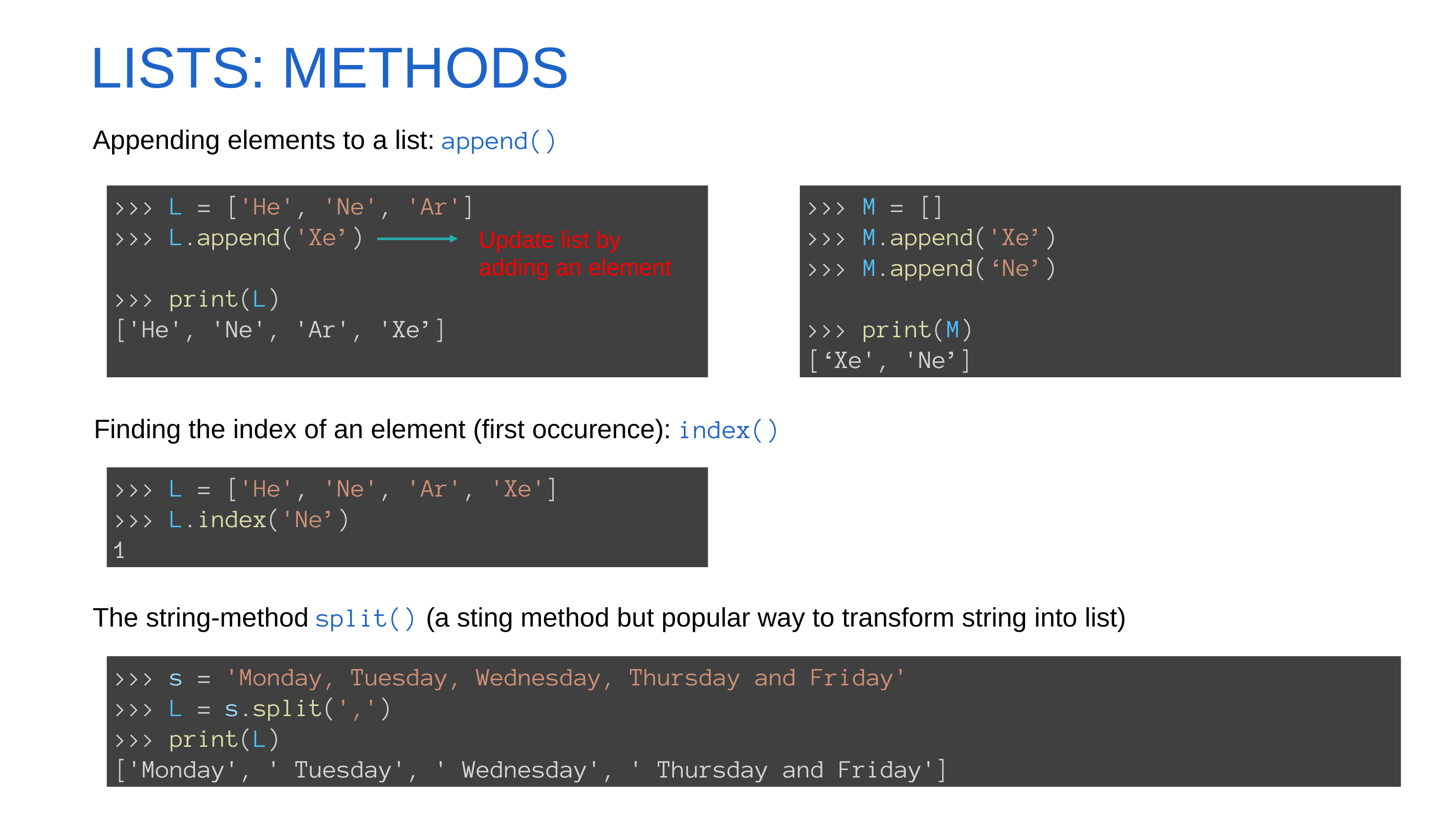

lists: methods
Appending elements to a list: append()
>>> L = ['He', 'Ne', 'Ar']
>>> L.append('Xe’)

>>> print(L)
['He', 'Ne', 'Ar', 'Xe’]

>>> M = []
>>> M.append('Xe’)
>>> M.append(‘Ne’)

>>> print(M)
[‘Xe', 'Ne’]
Update list by
adding an element
Finding the index of an element (first occurence): index()
>>> L = ['He', 'Ne', 'Ar', 'Xe']
>>> L.index('Ne’)
1
The string-method split() (a sting method but popular way to transform string into list)
>>> s = 'Monday, Tuesday, Wednesday, Thursday and Friday'
>>> L = s.split(',')
>>> print(L)
['Monday', ' Tuesday', ' Wednesday', ' Thursday and Friday']